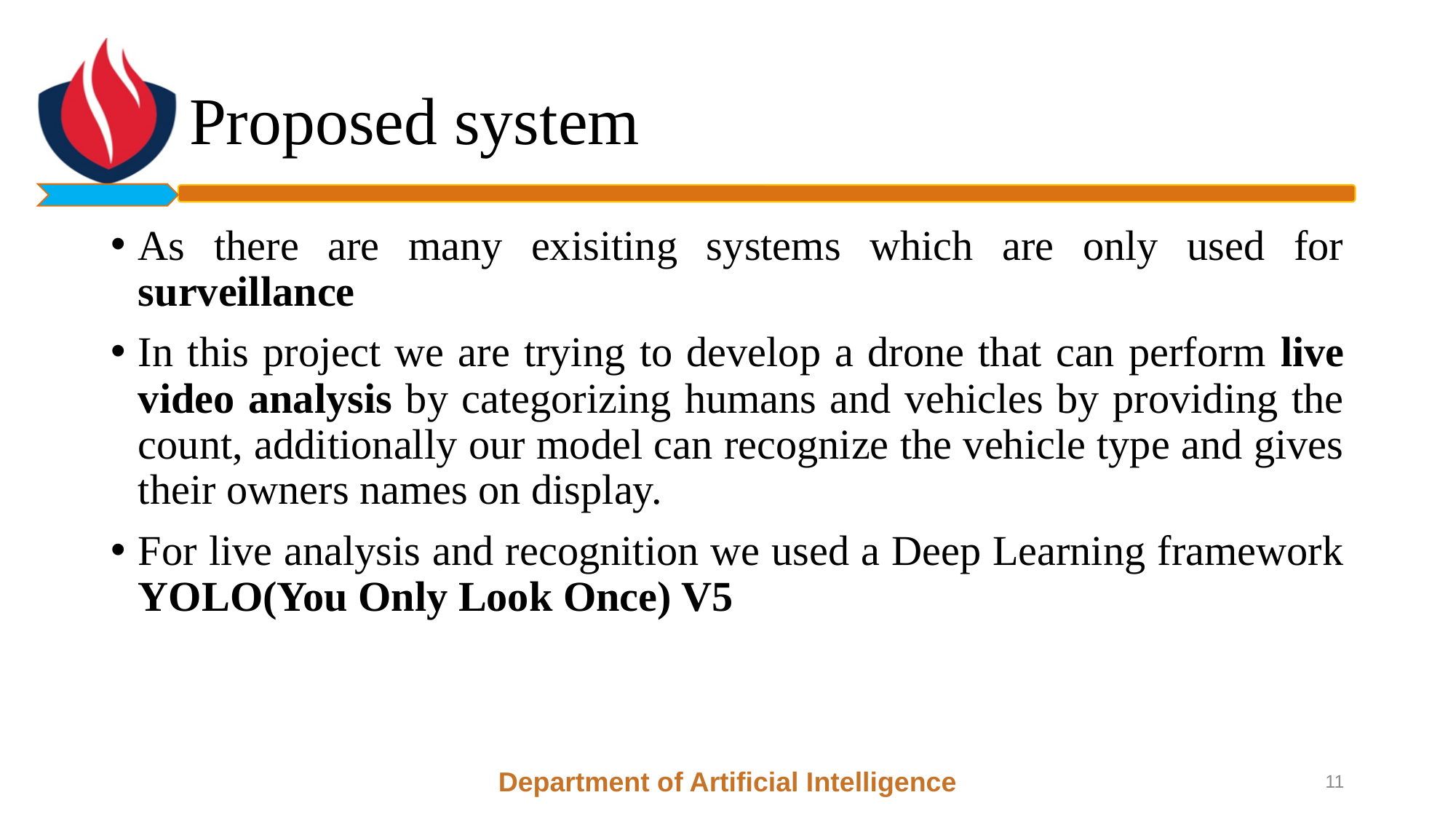

# Proposed system
As there are many exisiting systems which are only used for surveillance
In this project we are trying to develop a drone that can perform live video analysis by categorizing humans and vehicles by providing the count, additionally our model can recognize the vehicle type and gives their owners names on display.
For live analysis and recognition we used a Deep Learning framework YOLO(You Only Look Once) V5

Department of Artificial Intelligence
11